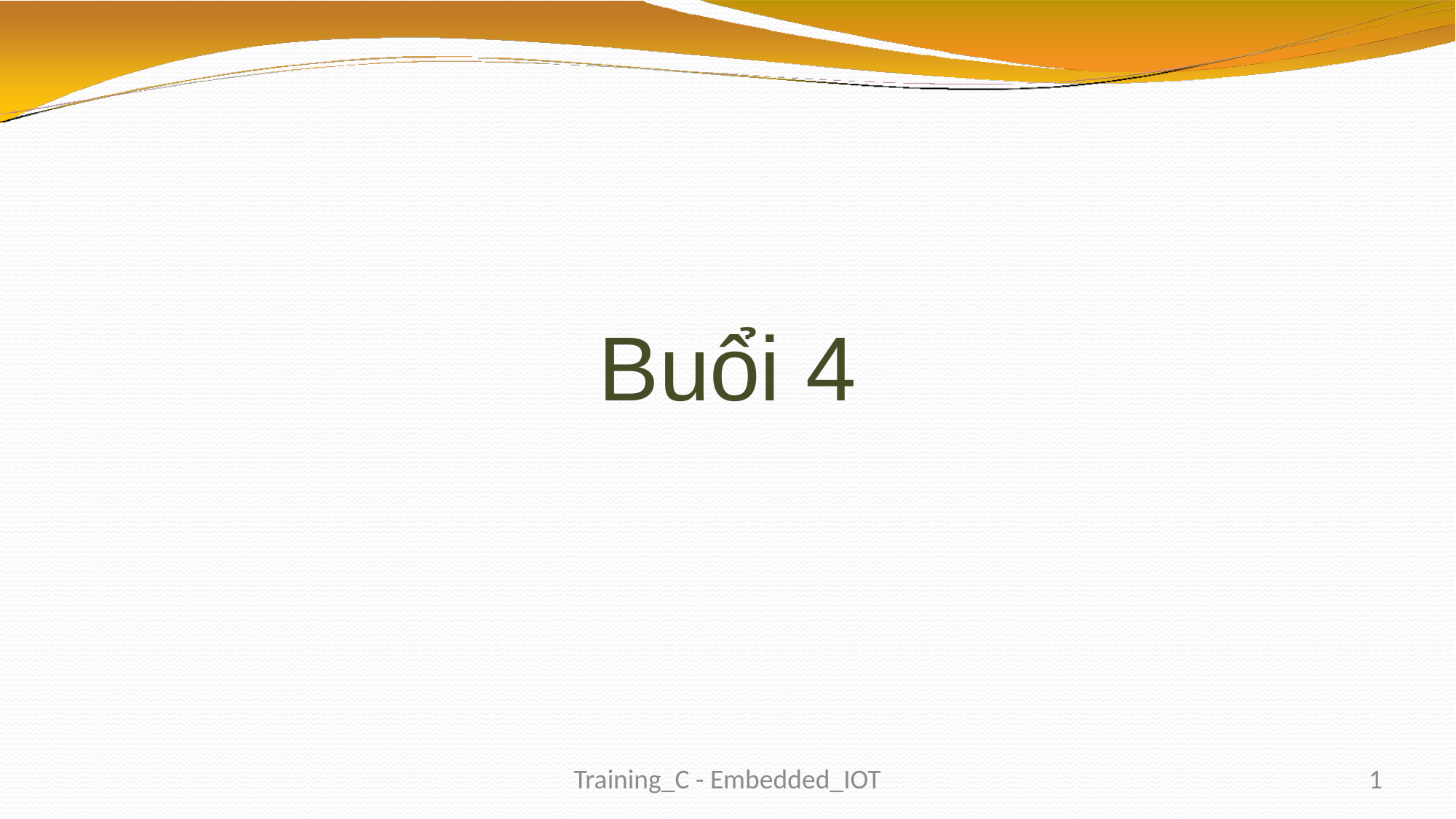

# Buổi 4

Training_C - Embedded_IOT
1